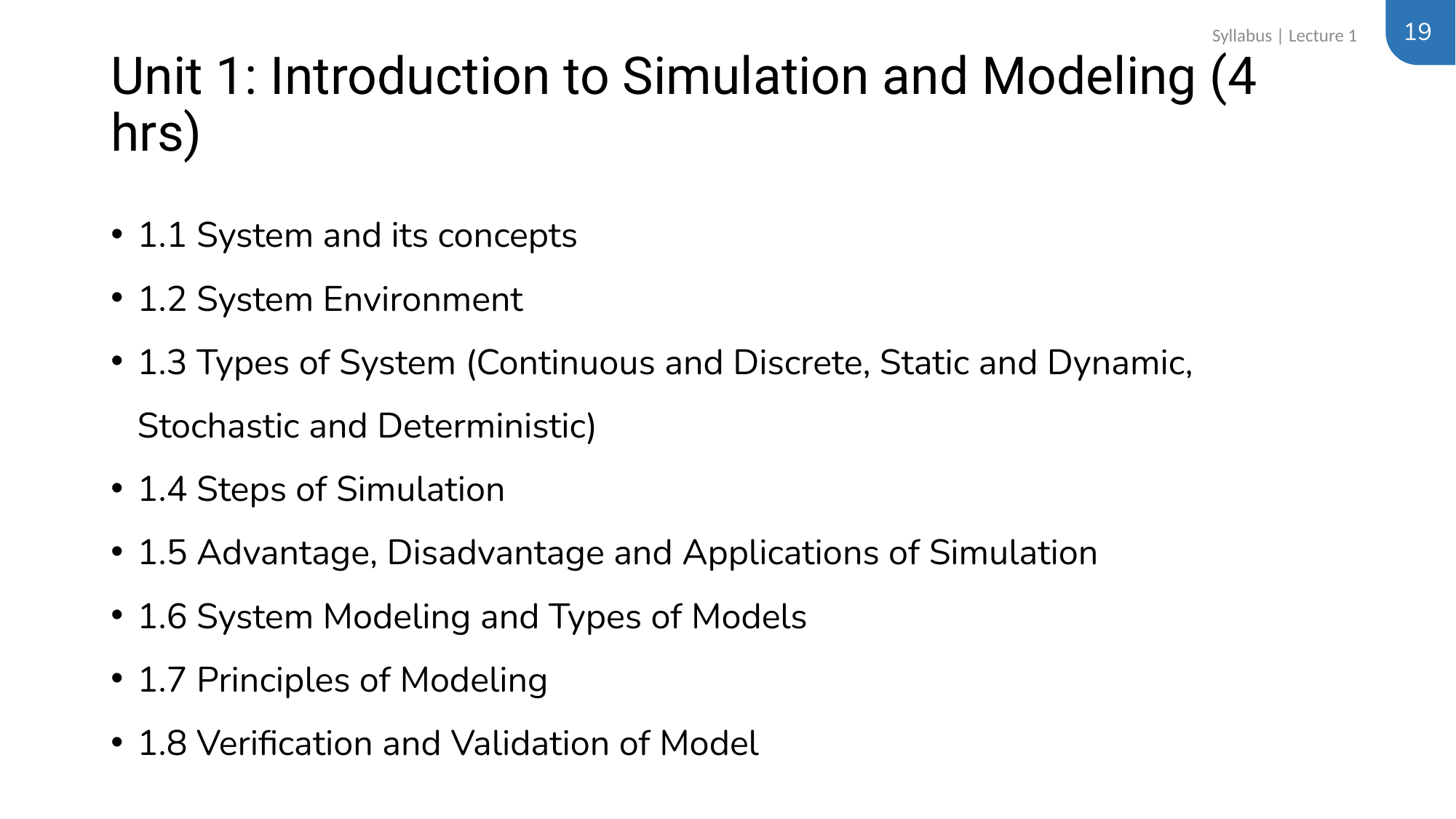

19
Syllabus | Lecture 1
# Unit 1: Introduction to Simulation and Modeling (4 hrs)
1.1 System and its concepts
1.2 System Environment
1.3 Types of System (Continuous and Discrete, Static and Dynamic, Stochastic and Deterministic)
1.4 Steps of Simulation
1.5 Advantage, Disadvantage and Applications of Simulation
1.6 System Modeling and Types of Models
1.7 Principles of Modeling
1.8 Verification and Validation of Model